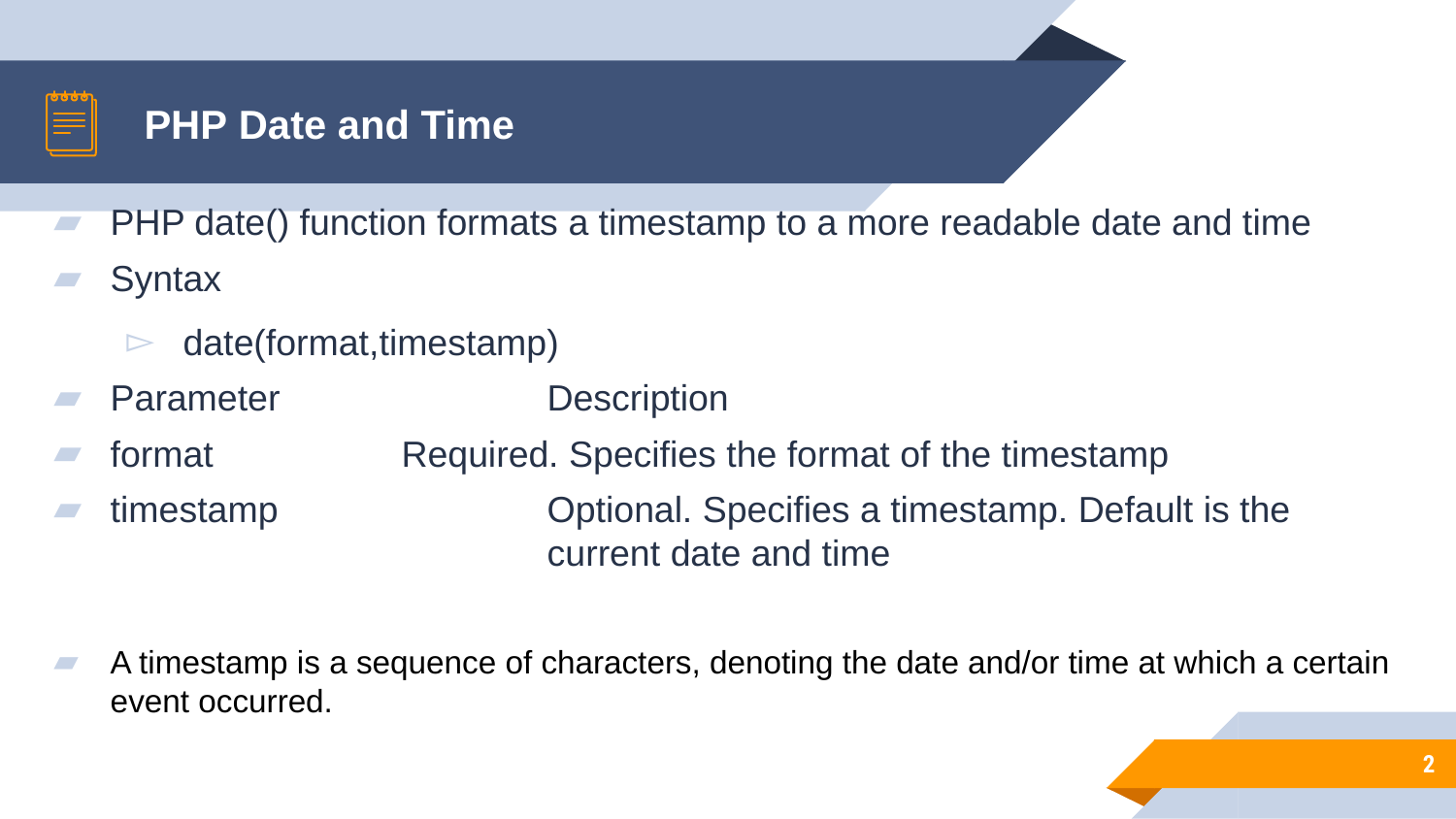

# PHP Date and Time

PHP date() function formats a timestamp to a more readable date and time
Syntax
date(format,timestamp)
Parameter		Description
format		Required. Specifies the format of the timestamp
timestamp		Optional. Specifies a timestamp. Default is the 				current date and time

A timestamp is a sequence of characters, denoting the date and/or time at which a certain event occurred.
2